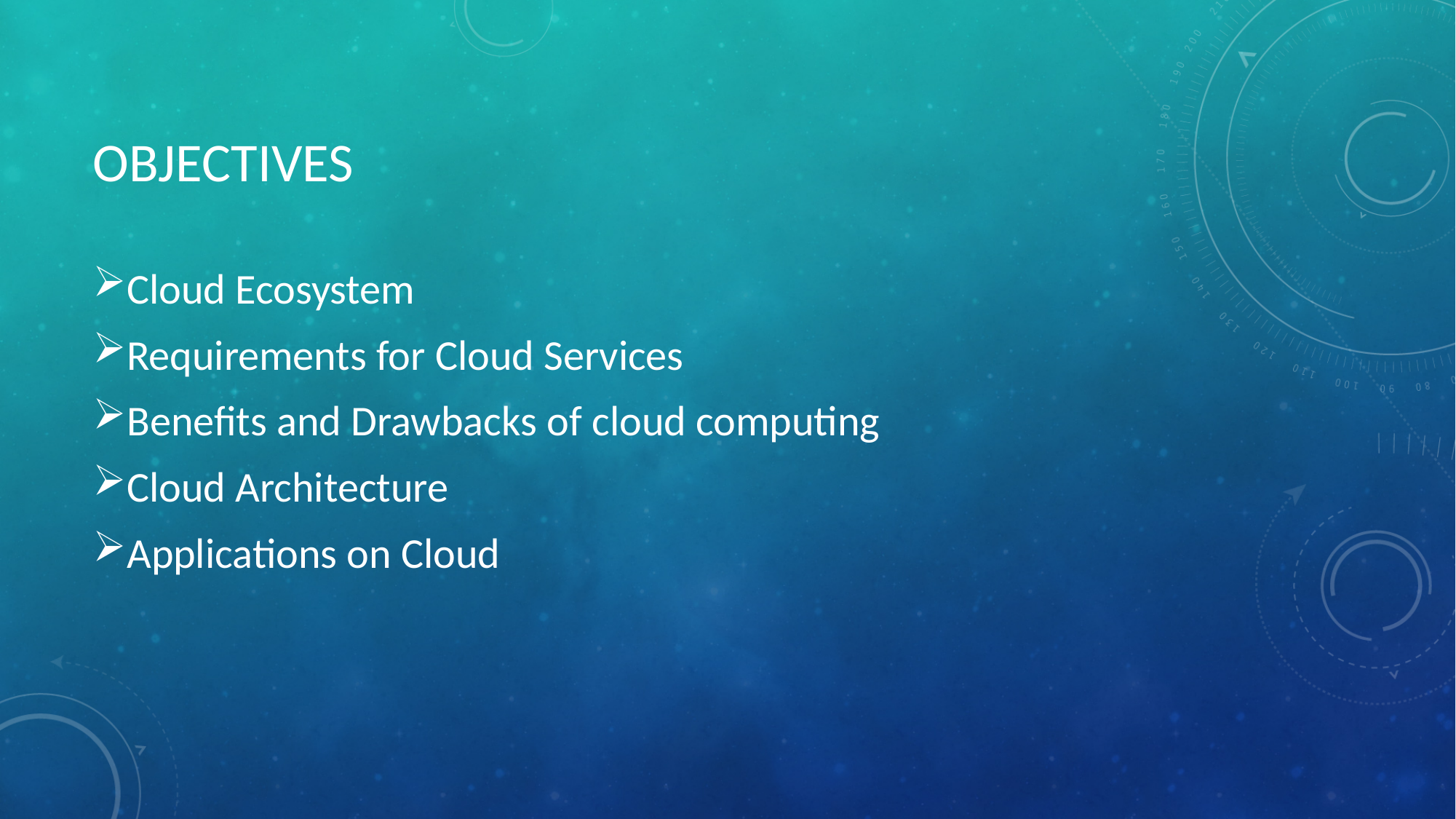

# Objectives
Cloud Ecosystem
Requirements for Cloud Services
Benefits and Drawbacks of cloud computing
Cloud Architecture
Applications on Cloud